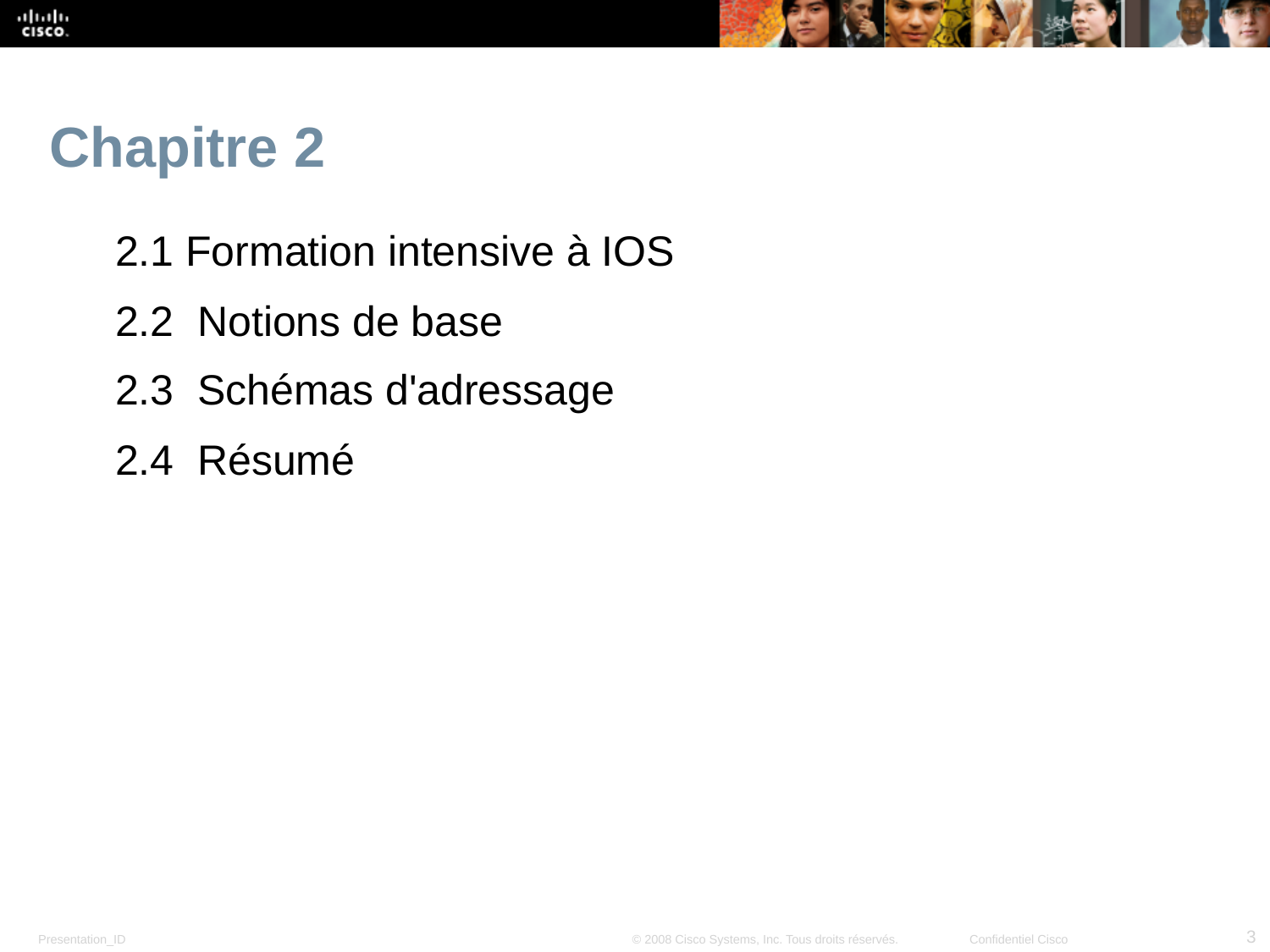

# Chapitre 2
2.1 Formation intensive à IOS
2.2  Notions de base
2.3  Schémas d'adressage
2.4  Résumé